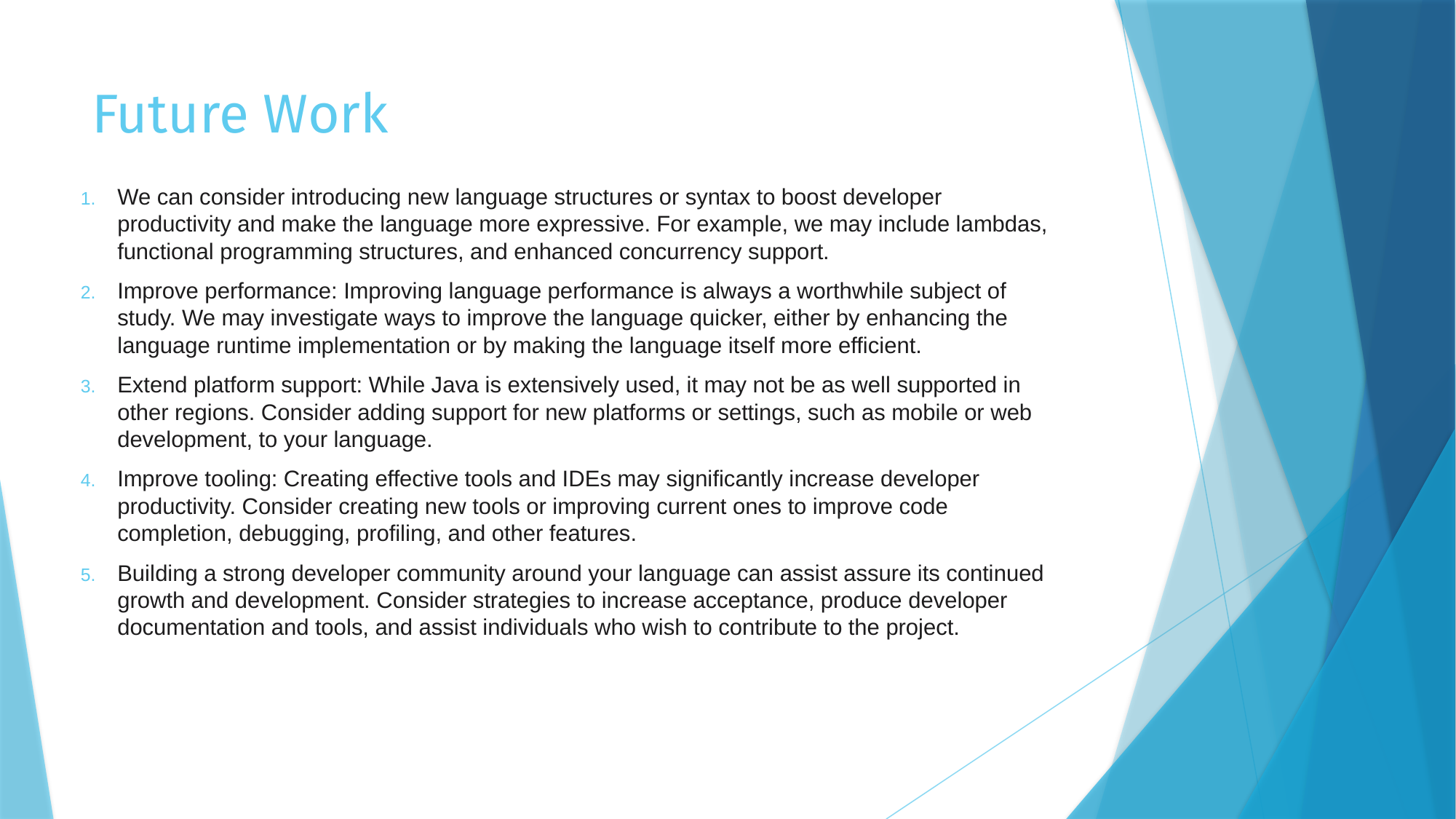

# Future Work
We can consider introducing new language structures or syntax to boost developer productivity and make the language more expressive. For example, we may include lambdas, functional programming structures, and enhanced concurrency support.
Improve performance: Improving language performance is always a worthwhile subject of study. We may investigate ways to improve the language quicker, either by enhancing the language runtime implementation or by making the language itself more efficient.
Extend platform support: While Java is extensively used, it may not be as well supported in other regions. Consider adding support for new platforms or settings, such as mobile or web development, to your language.
Improve tooling: Creating effective tools and IDEs may significantly increase developer productivity. Consider creating new tools or improving current ones to improve code completion, debugging, profiling, and other features.
Building a strong developer community around your language can assist assure its continued growth and development. Consider strategies to increase acceptance, produce developer documentation and tools, and assist individuals who wish to contribute to the project.